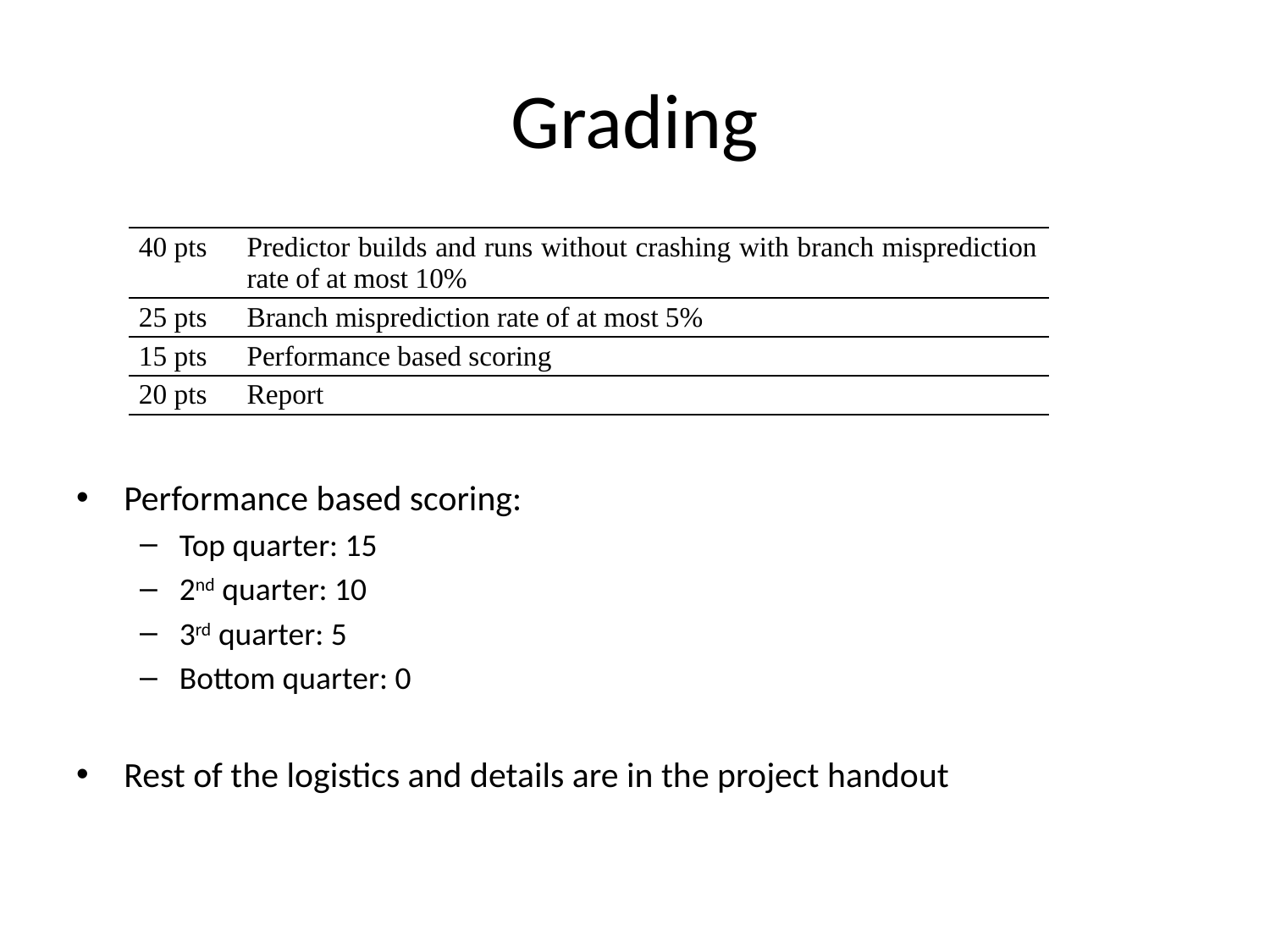

# Grading

Performance based scoring:
Top quarter: 15
2nd quarter: 10
3rd quarter: 5
Bottom quarter: 0

Rest of the logistics and details are in the project handout
| 40 pts | Predictor builds and runs without crashing with branch misprediction rate of at most 10% |
| --- | --- |
| 25 pts | Branch misprediction rate of at most 5% |
| 15 pts | Performance based scoring |
| 20 pts | Report |